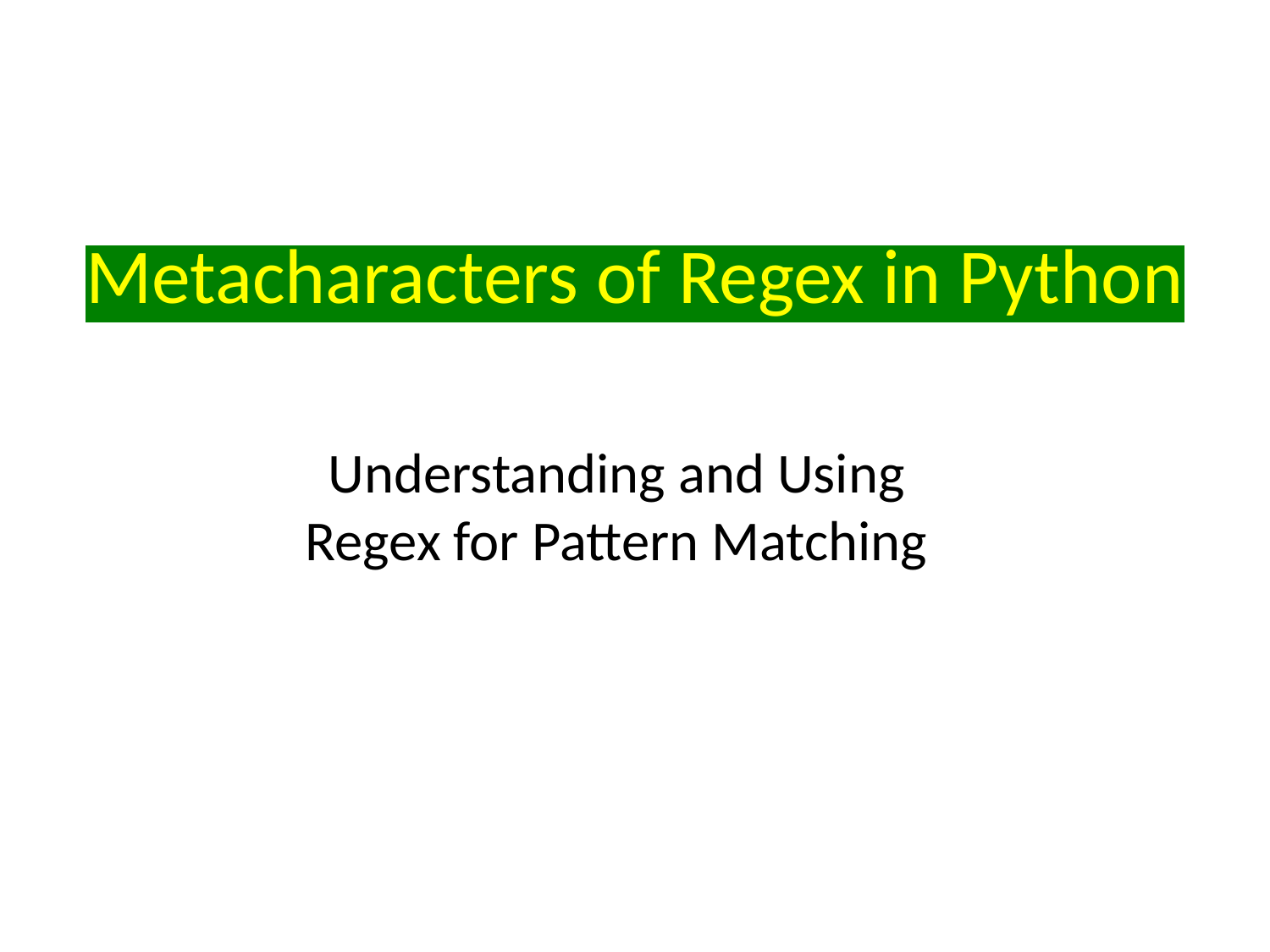

# Metacharacters of Regex in Python
Understanding and Using Regex for Pattern Matching